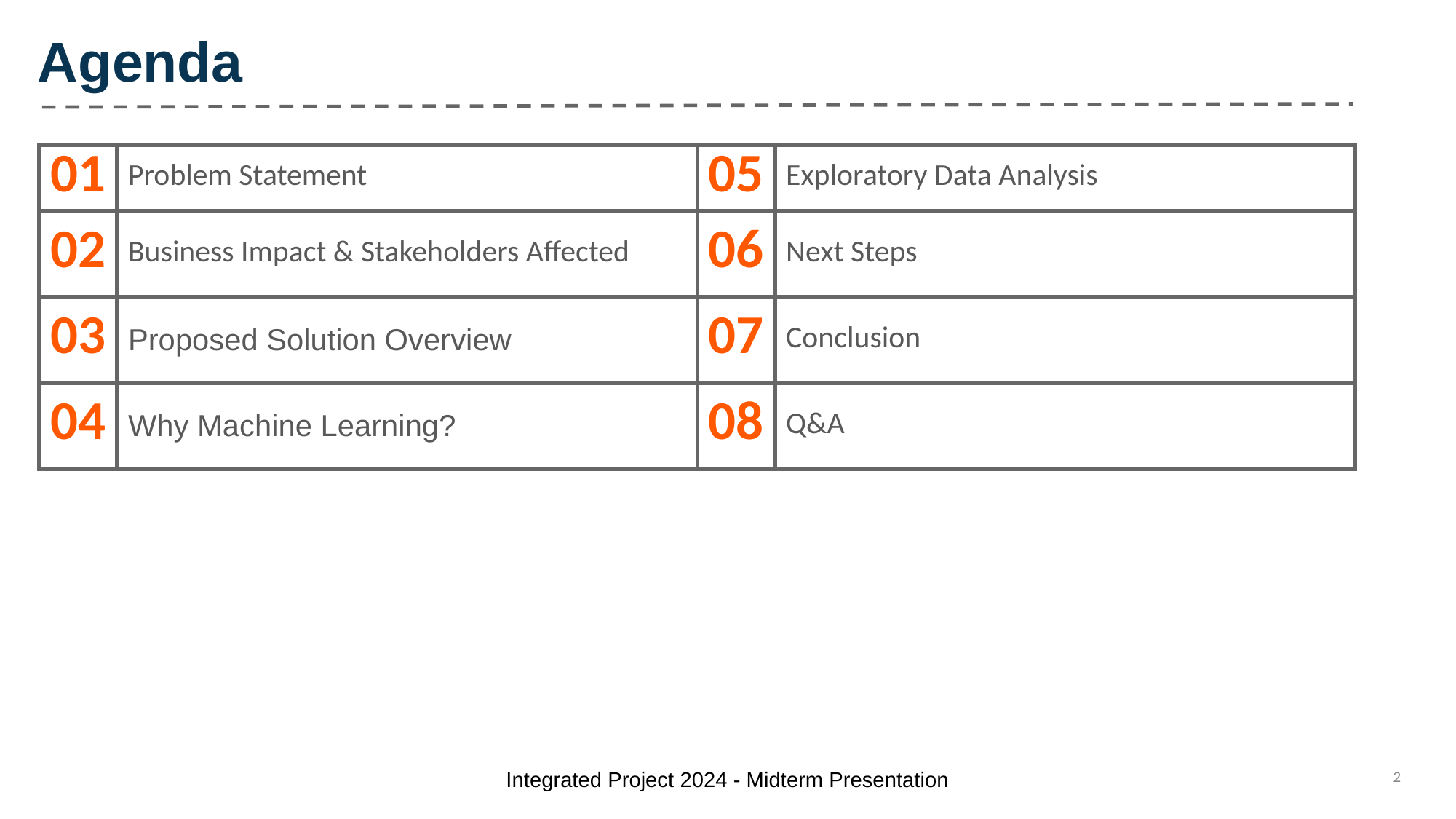

# Agenda
| 01 | Problem Statement | 05 | Exploratory Data Analysis |
| --- | --- | --- | --- |
| 02 | Business Impact & Stakeholders Affected | 06 | Next Steps |
| 03 | Proposed Solution Overview | 07 | Conclusion |
| 04 | Why Machine Learning? | 08 | Q&A |
Integrated Project 2024 - Midterm Presentation
2